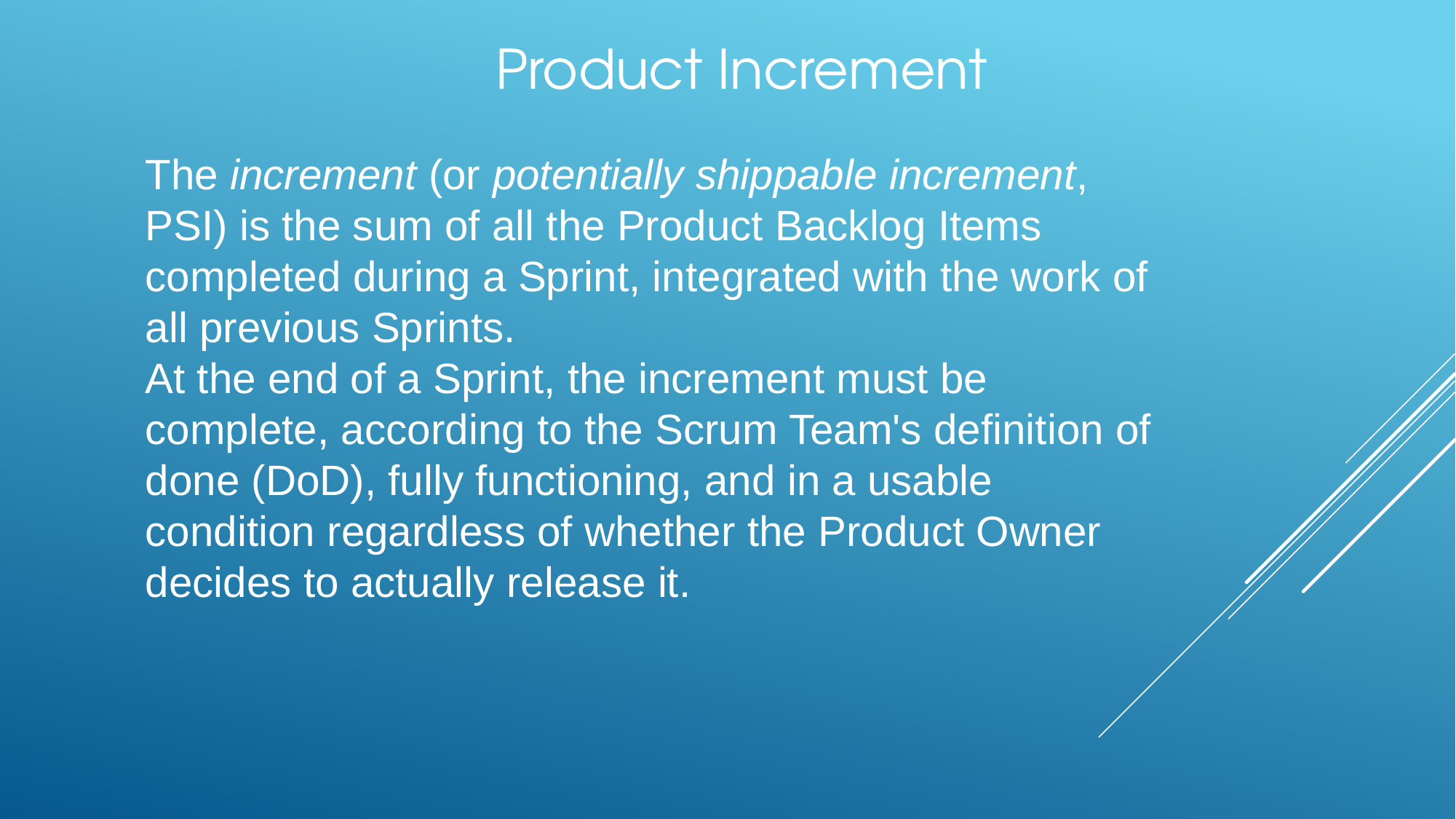

Product Increment
The increment (or potentially shippable increment, PSI) is the sum of all the Product Backlog Items completed during a Sprint, integrated with the work of all previous Sprints.
At the end of a Sprint, the increment must be complete, according to the Scrum Team's definition of done (DoD), fully functioning, and in a usable condition regardless of whether the Product Owner decides to actually release it.